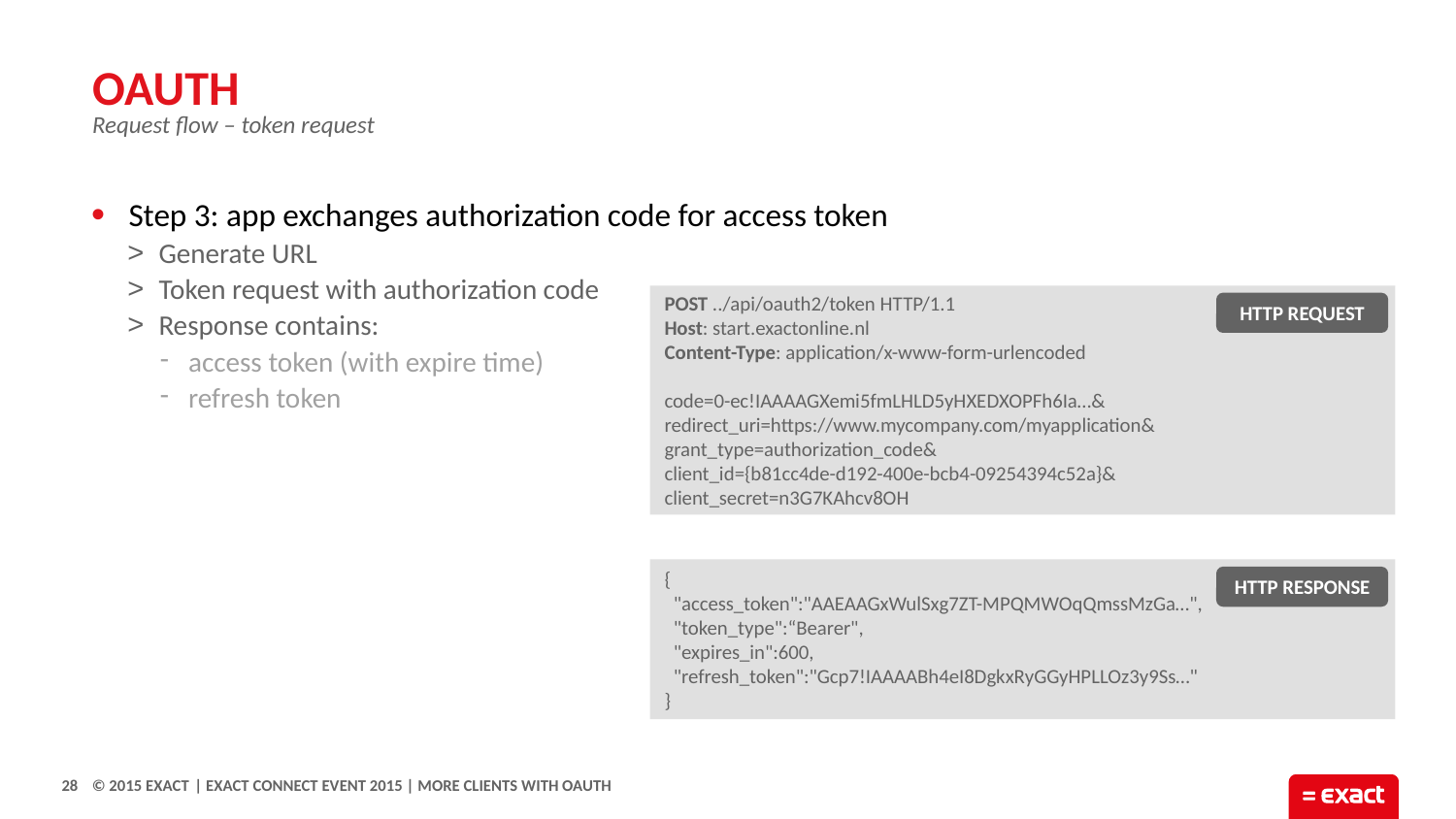

# OAUTH Request flow – token request
Step 3: app exchanges authorization code for access token
Generate URL
Token request with authorization code
Response contains:
access token (with expire time)
refresh token
POST ../api/oauth2/token HTTP/1.1
Host: start.exactonline.nl
Content-Type: application/x-www-form-urlencoded

code=0-ec!IAAAAGXemi5fmLHLD5yHXEDXOPFh6Ia…&
redirect_uri=https://www.mycompany.com/myapplication&
grant_type=authorization_code&
client_id={b81cc4de-d192-400e-bcb4-09254394c52a}&
client_secret=n3G7KAhcv8OH
HTTP REQUEST
{
  "access_token":"AAEAAGxWulSxg7ZT-MPQMWOqQmssMzGa…",
  "token_type":“Bearer",
  "expires_in":600,
  "refresh_token":"Gcp7!IAAAABh4eI8DgkxRyGGyHPLLOz3y9Ss…"
}
HTTP RESPONSE
28
| Exact Connect event 2015 | More clients with OAuth